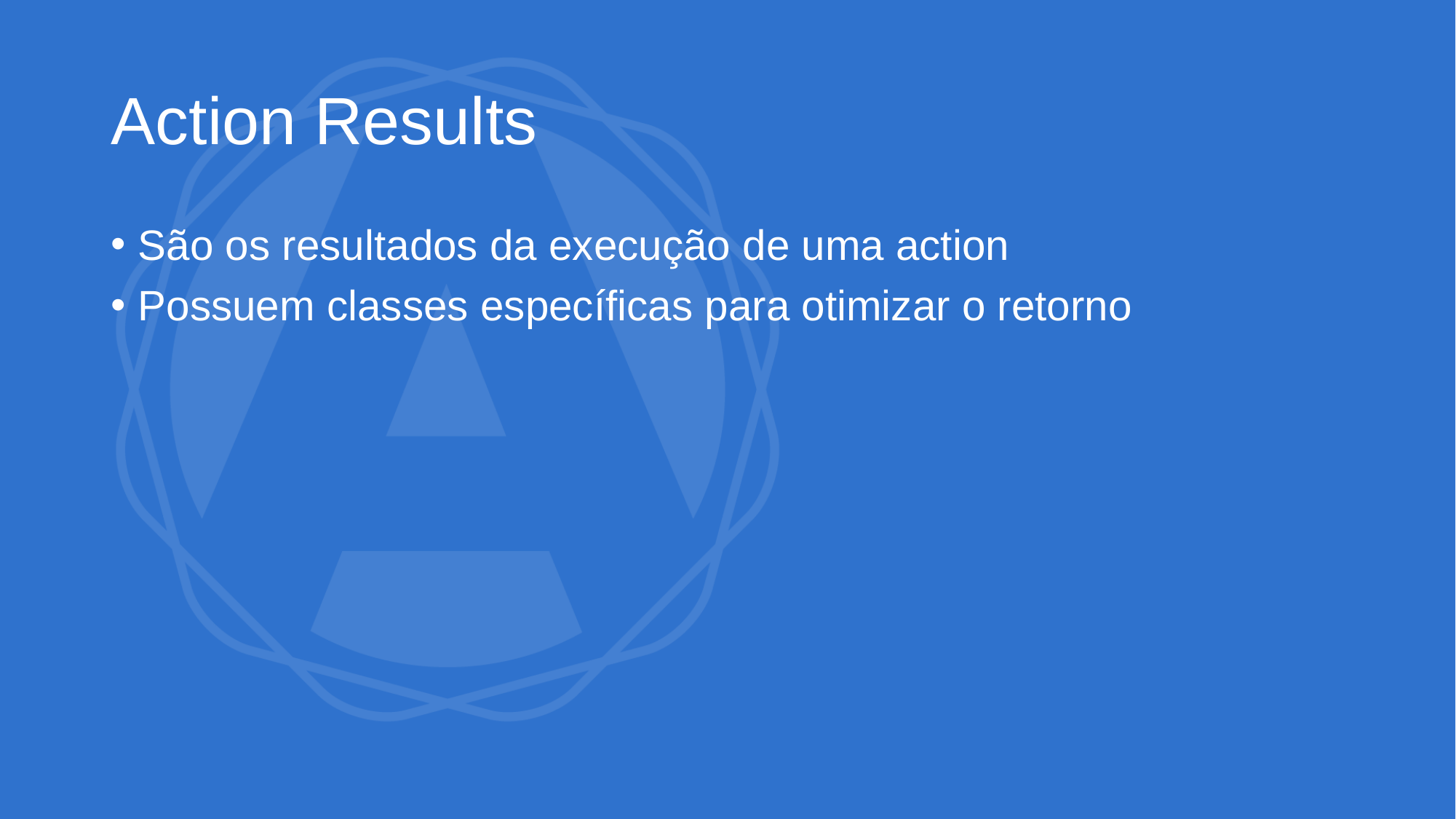

# Action Results
São os resultados da execução de uma action
Possuem classes específicas para otimizar o retorno